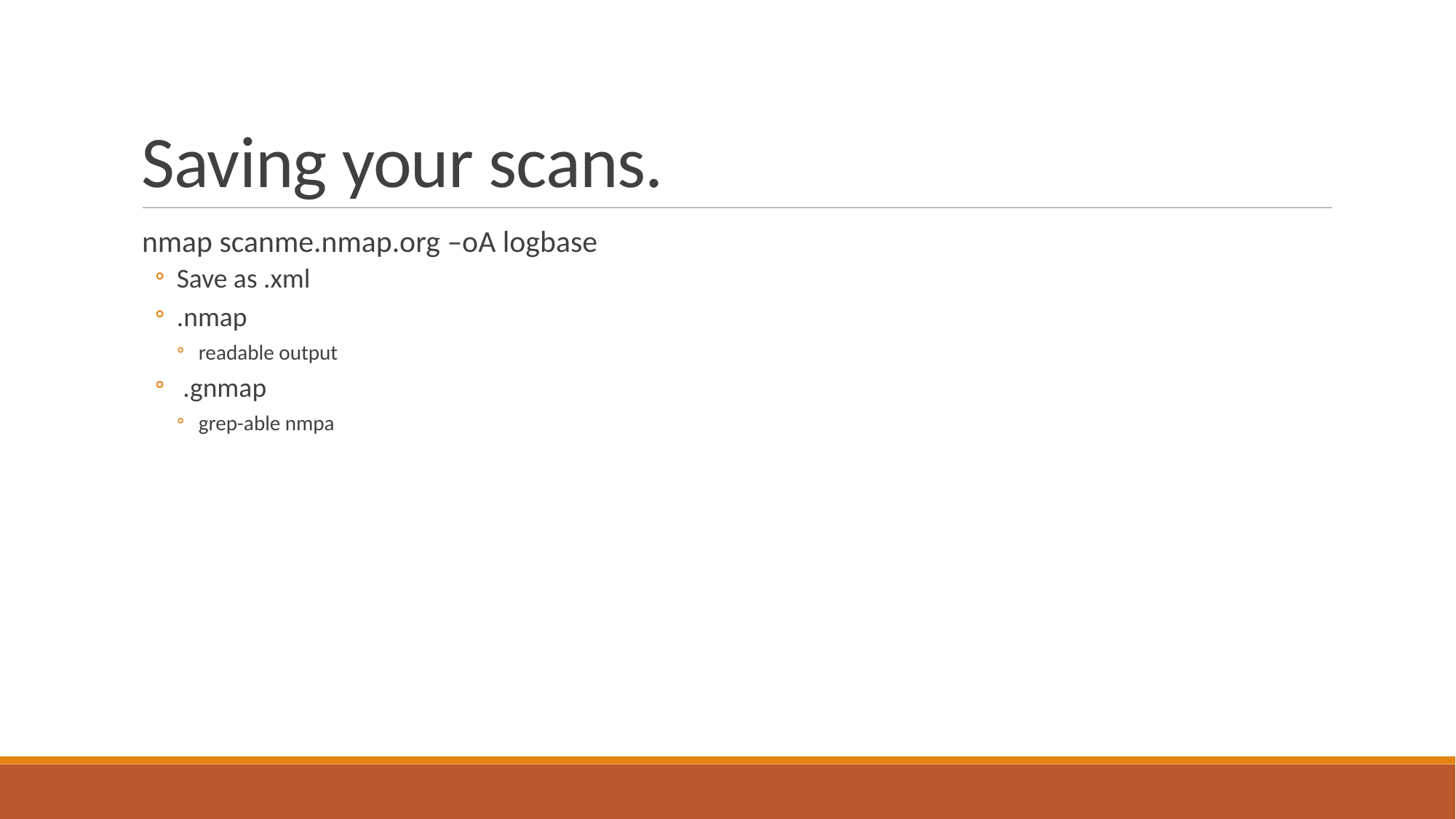

Saving your scans.
nmap scanme.nmap.org –oA logbase
Save as .xml
.nmap
readable output
 .gnmap
grep-able nmpa